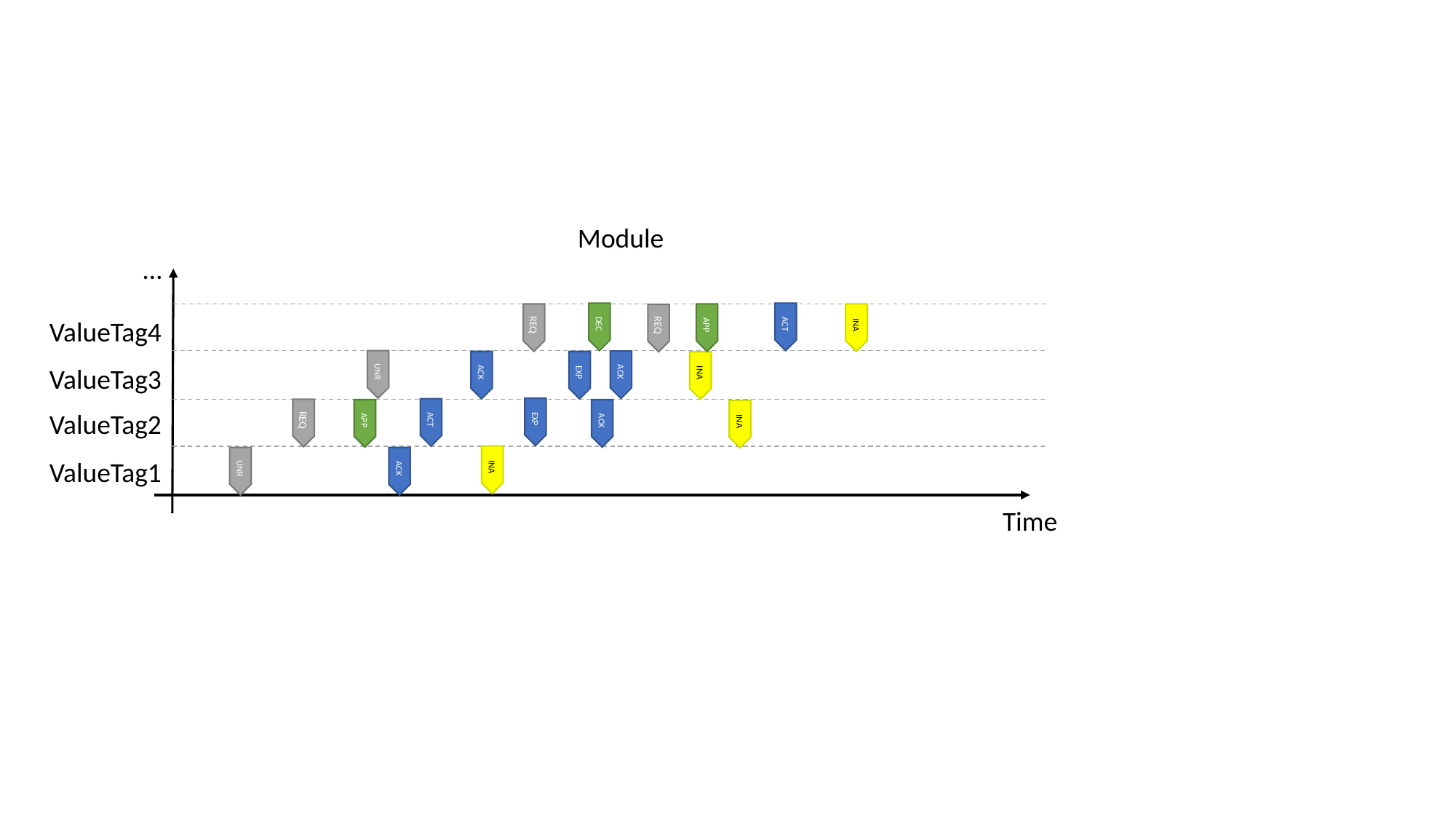

Module
…
ValueTag4
ACT
DEC
APP
INA
REQ
REQ
ValueTag3
UNR
ACK
ACK
EXP
INA
ValueTag2
EXP
ACT
REQ
APP
ACK
INA
ValueTag1
INA
ACK
UNR
Time